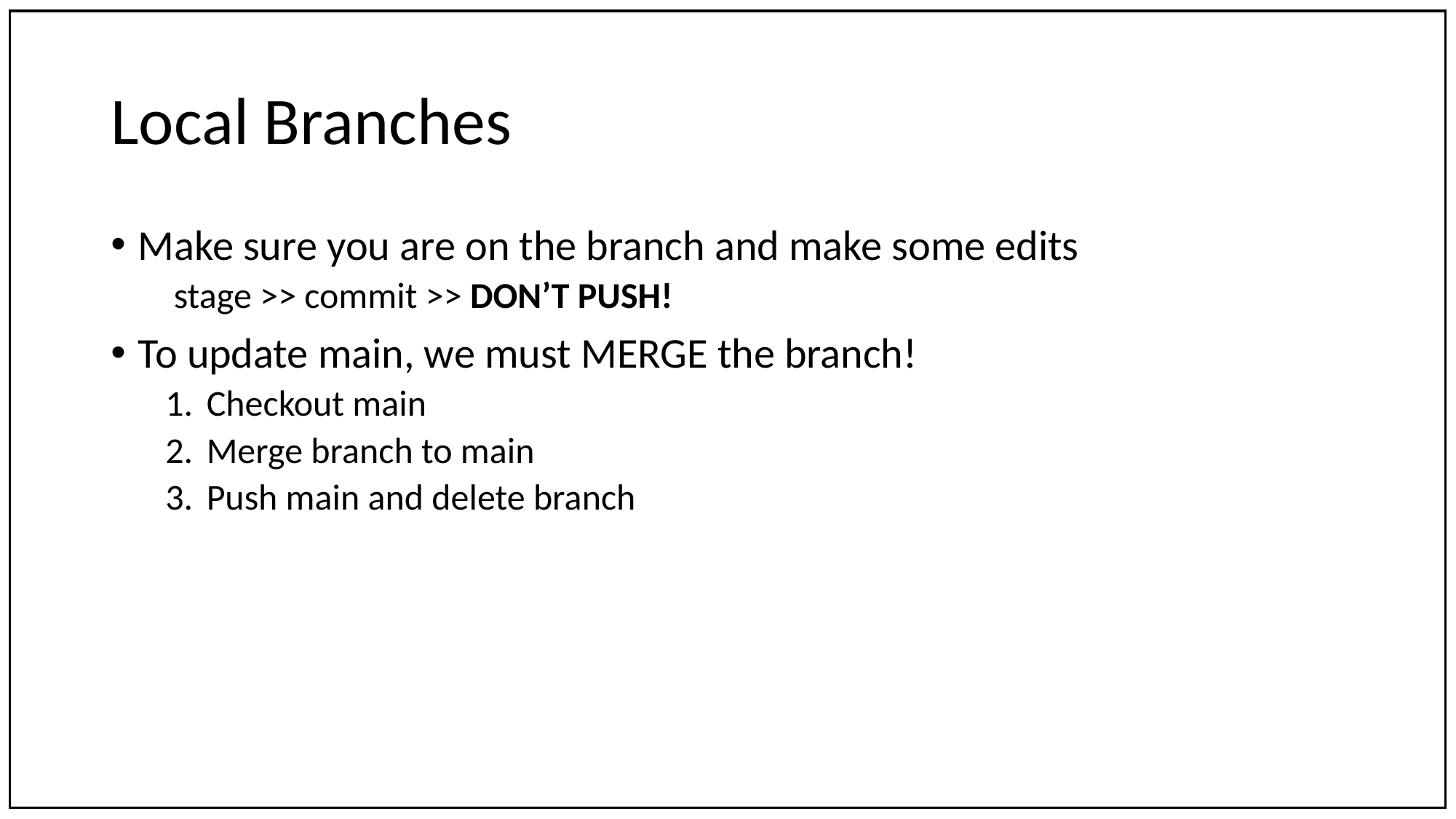

# Local Branches
Make sure you are on the branch and make some edits
 stage >> commit >> DON’T PUSH!
To update main, we must MERGE the branch!
Checkout main
Merge branch to main
Push main and delete branch